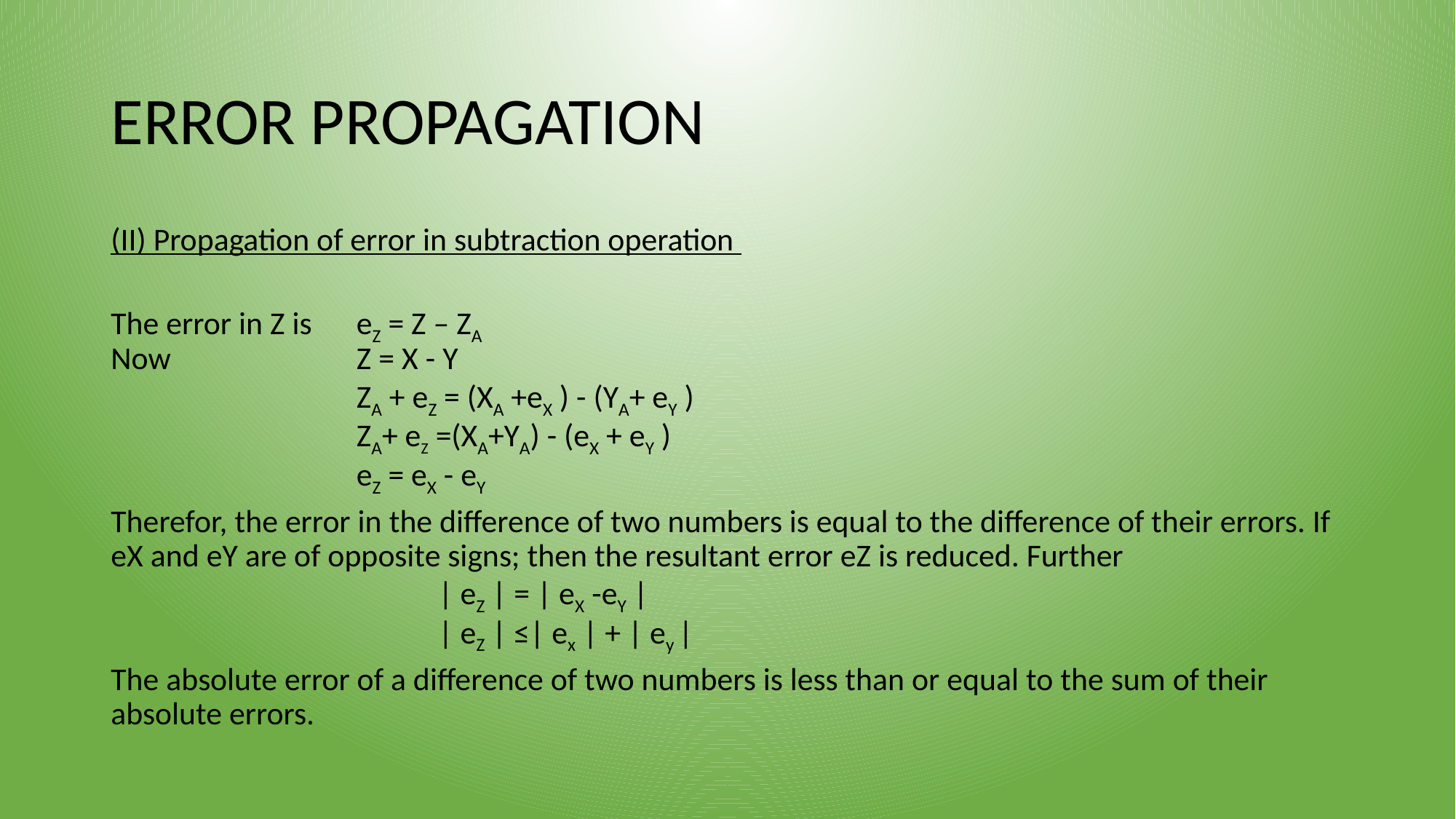

# ERROR PROPAGATION
(II) Propagation of error in subtraction operation
The error in Z is 	eZ = Z – ZA
Now 			Z = X - Y
			ZA + eZ = (XA +eX ) - (YA+ eY )
			ZA+ eZ =(XA+YA) - (eX + eY )
			eZ = eX - eY
Therefor, the error in the difference of two numbers is equal to the difference of their errors. If eX and eY are of opposite signs; then the resultant error eZ is reduced. Further
				| eZ | = | eX -eY |
				| eZ | ≤| ex | + | ey |
The absolute error of a difference of two numbers is less than or equal to the sum of their absolute errors.